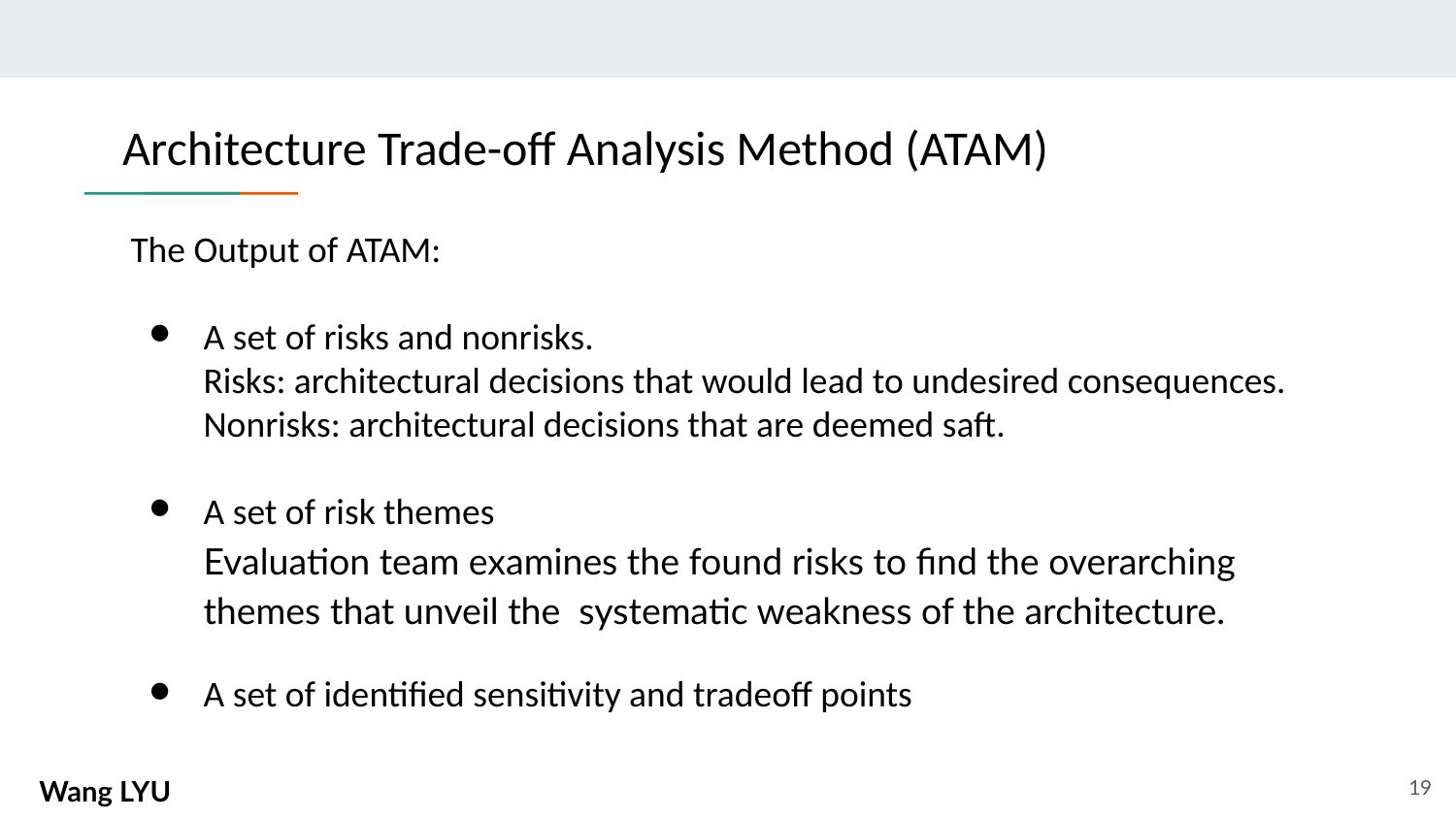

# Architecture Trade-off Analysis Method (ATAM)
The Output of ATAM:

A set of risks and nonrisks.
Risks: architectural decisions that would lead to undesired consequences.
Nonrisks: architectural decisions that are deemed saft.

A set of risk themes
Evaluation team examines the found risks to find the overarching themes that unveil the  systematic weakness of the architecture.
A set of identified sensitivity and tradeoff points
19
Wang LYU